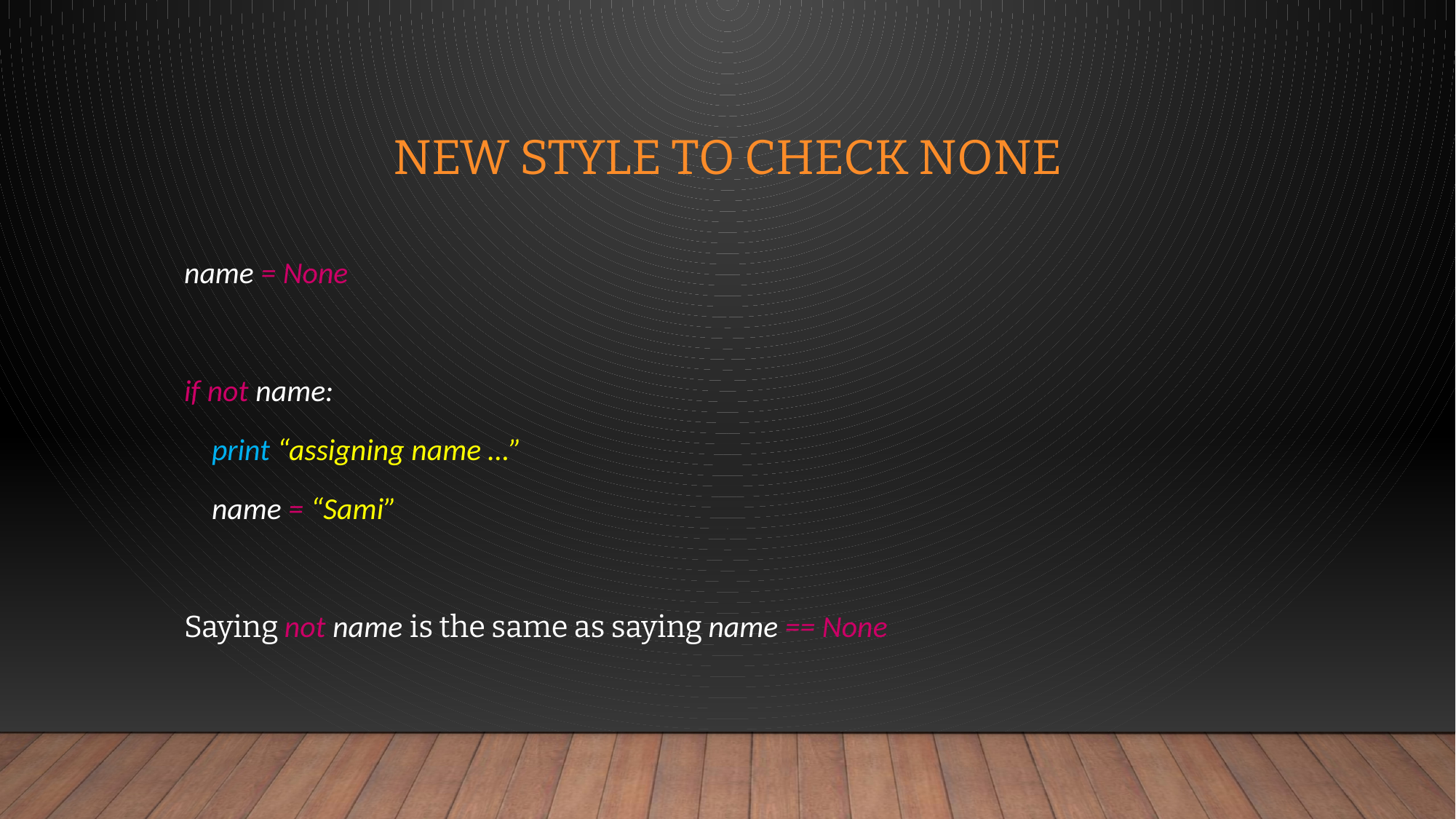

# New style to check None
name = None

if not name:
    print “assigning name …”
    name = “Sami”

Saying not name is the same as saying name == None